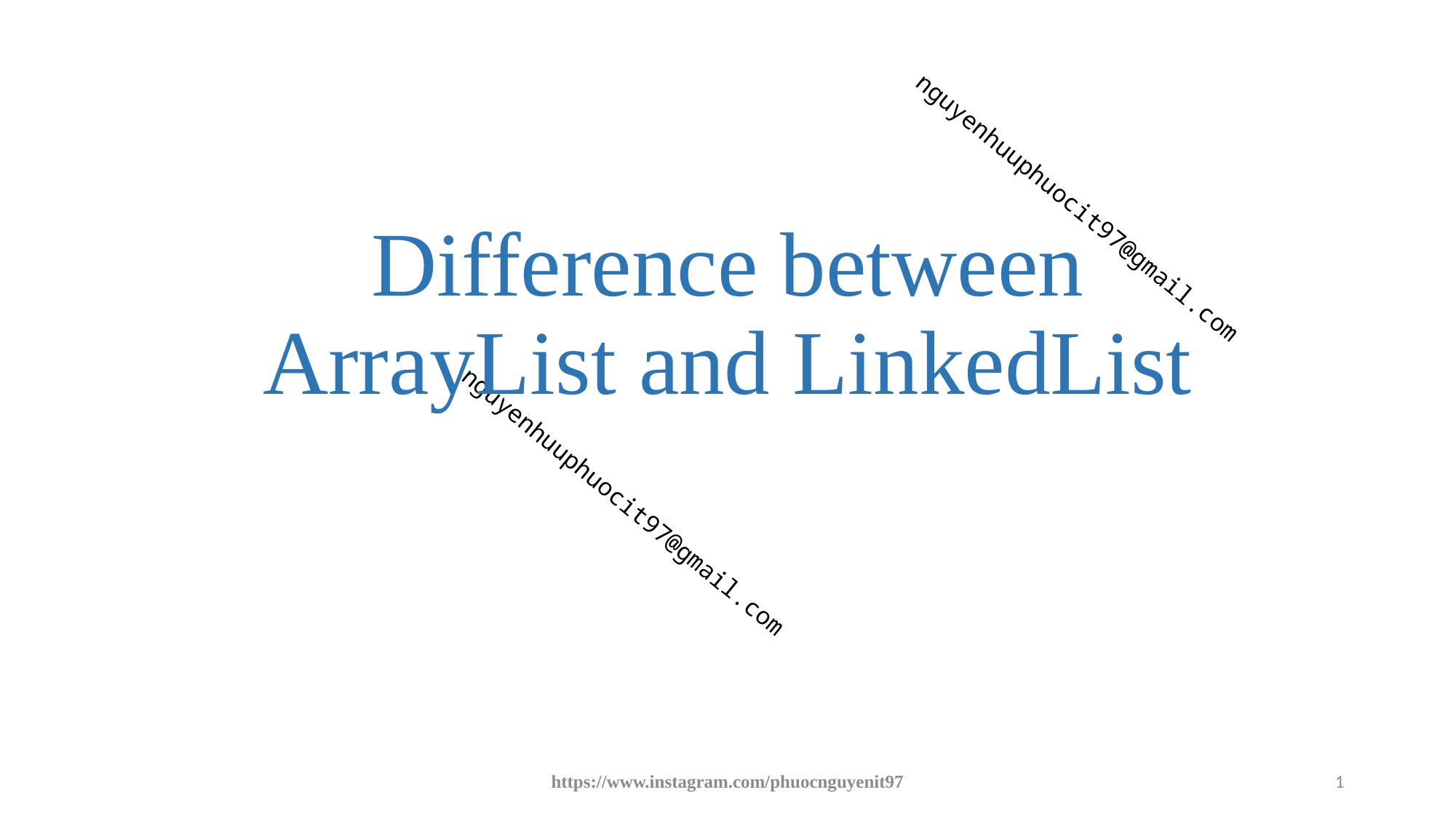

# Difference between ArrayList and LinkedList

https://www.instagram.com/phuocnguyenit97
1